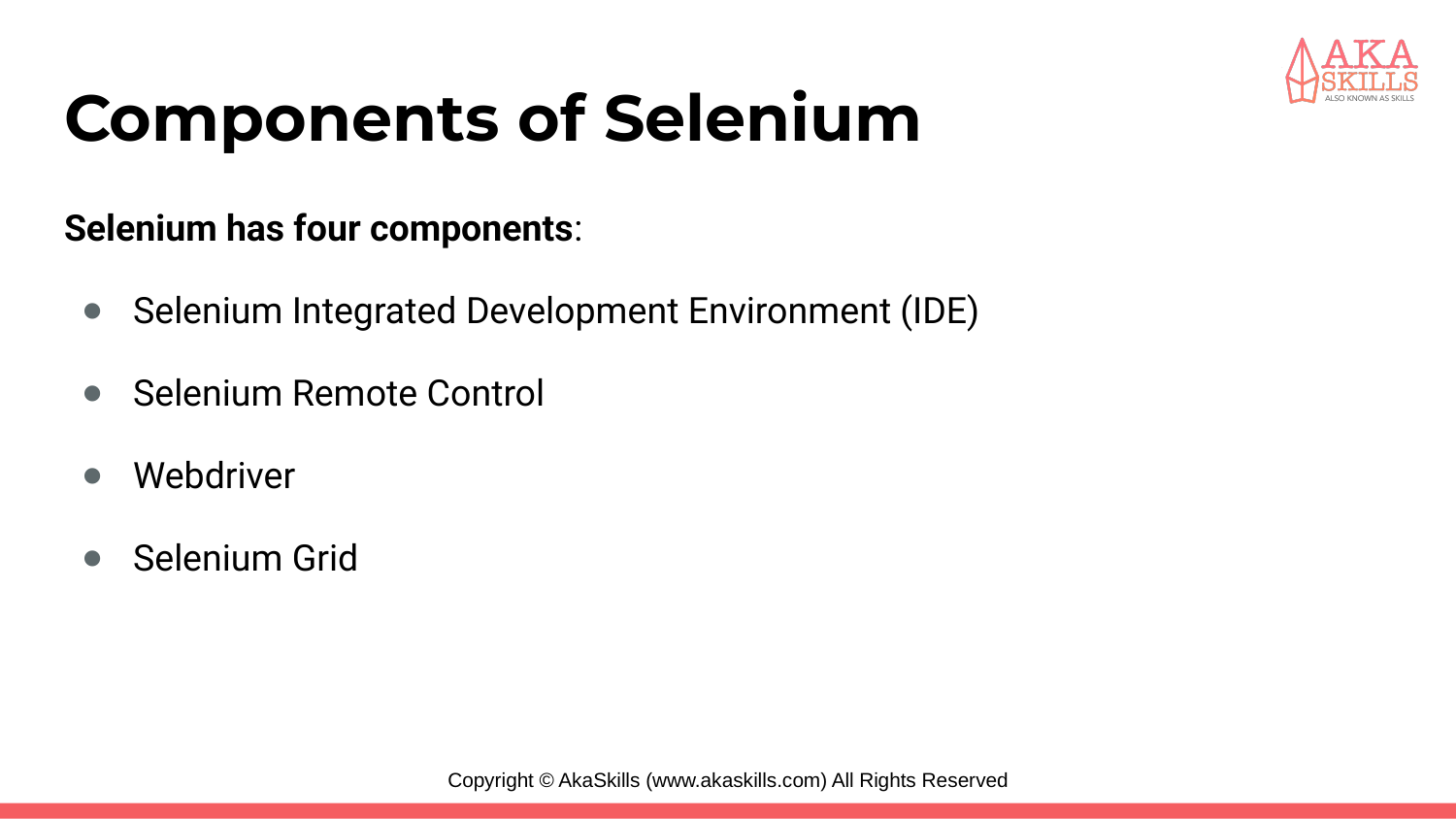

# Components of Selenium
Selenium has four components:
Selenium Integrated Development Environment (IDE)
Selenium Remote Control
Webdriver
Selenium Grid